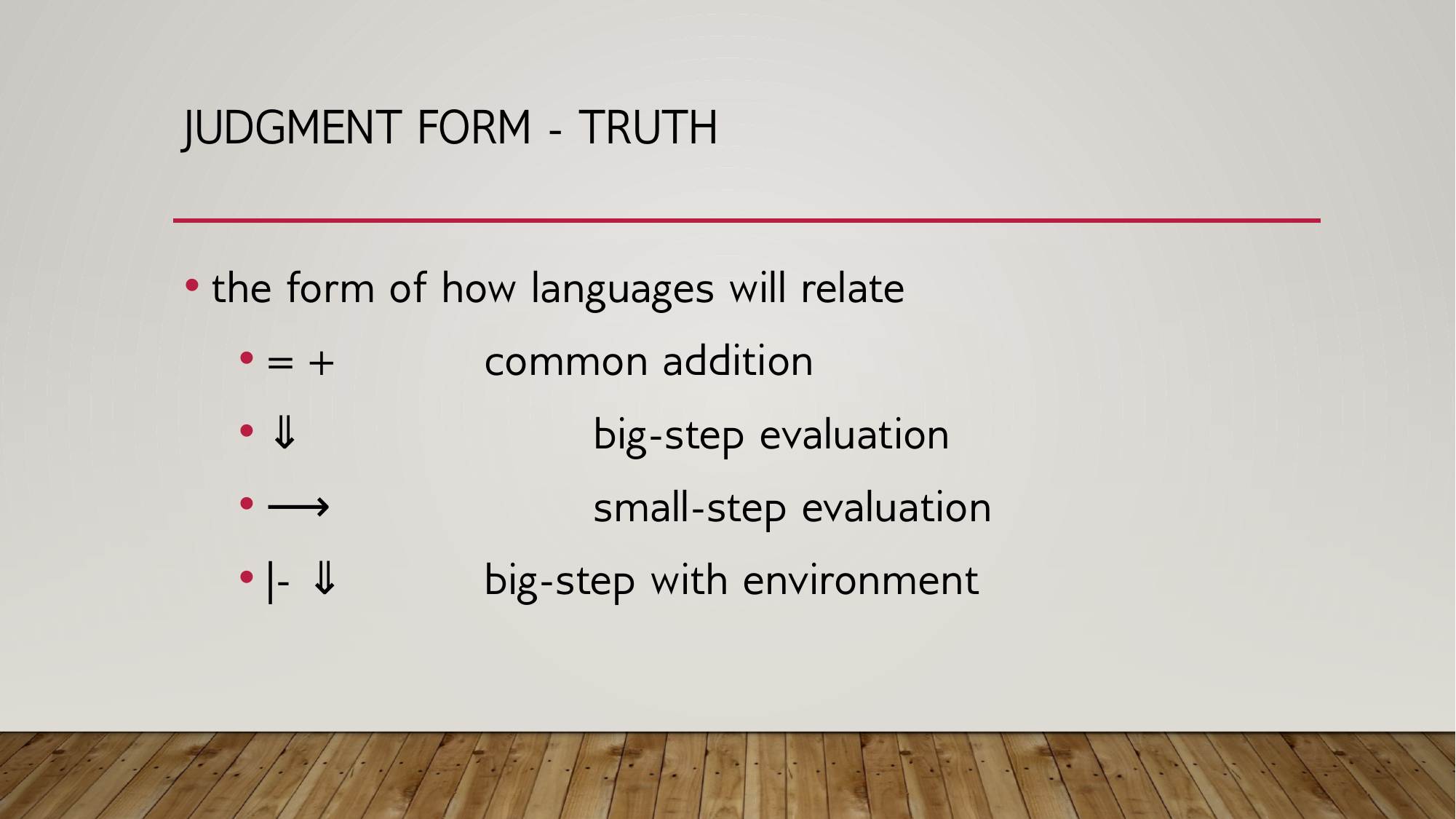

# Judgment Form - truth
the form of how languages will relate
= + 		common addition
⇓ 			big-step evaluation
⟶ 			small-step evaluation
|- ⇓ 		big-step with environment